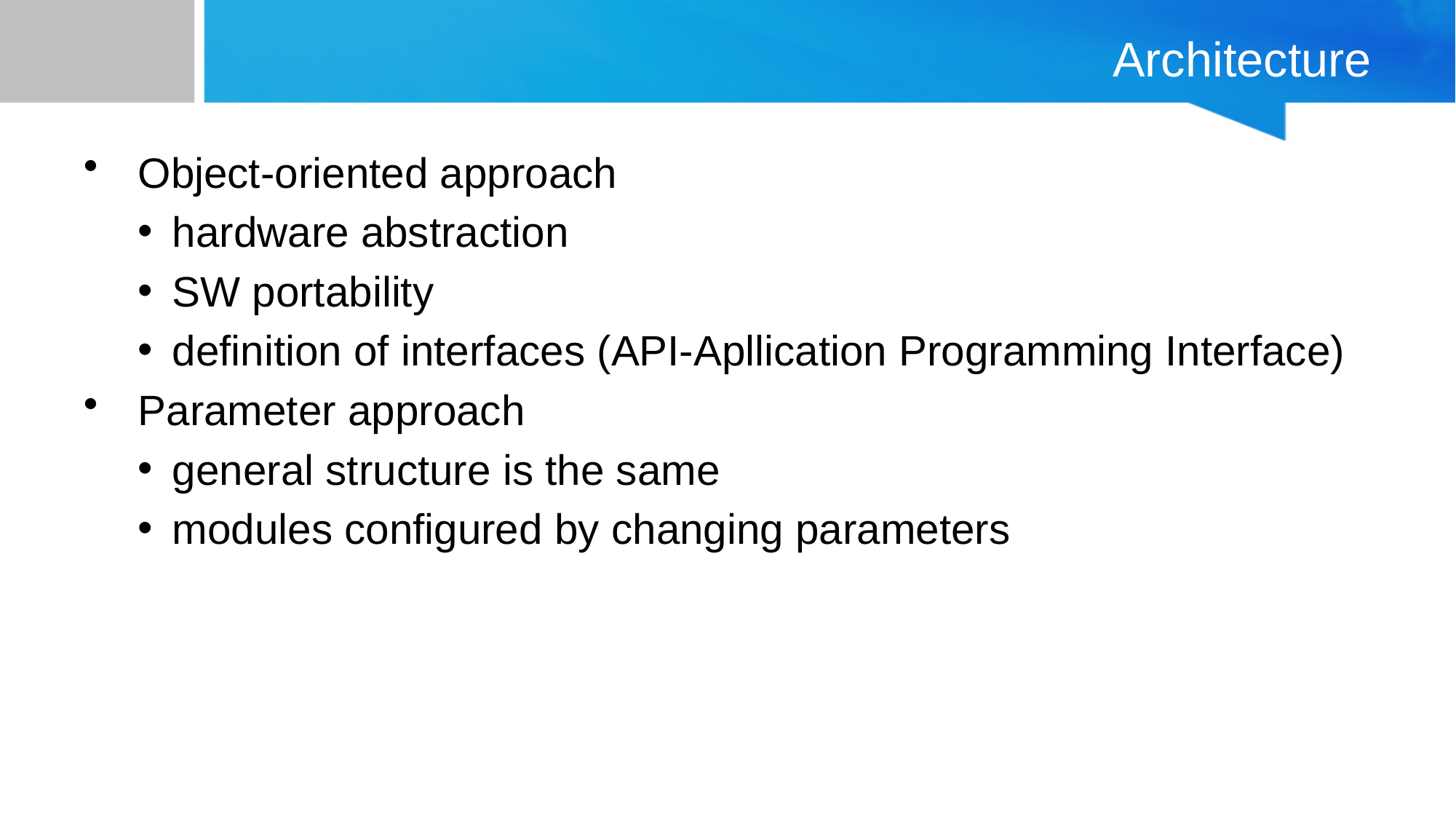

# Architecture
Object-oriented approach
hardware abstraction
SW portability
definition of interfaces (API-Apllication Programming Interface)
Parameter approach
general structure is the same
modules configured by changing parameters